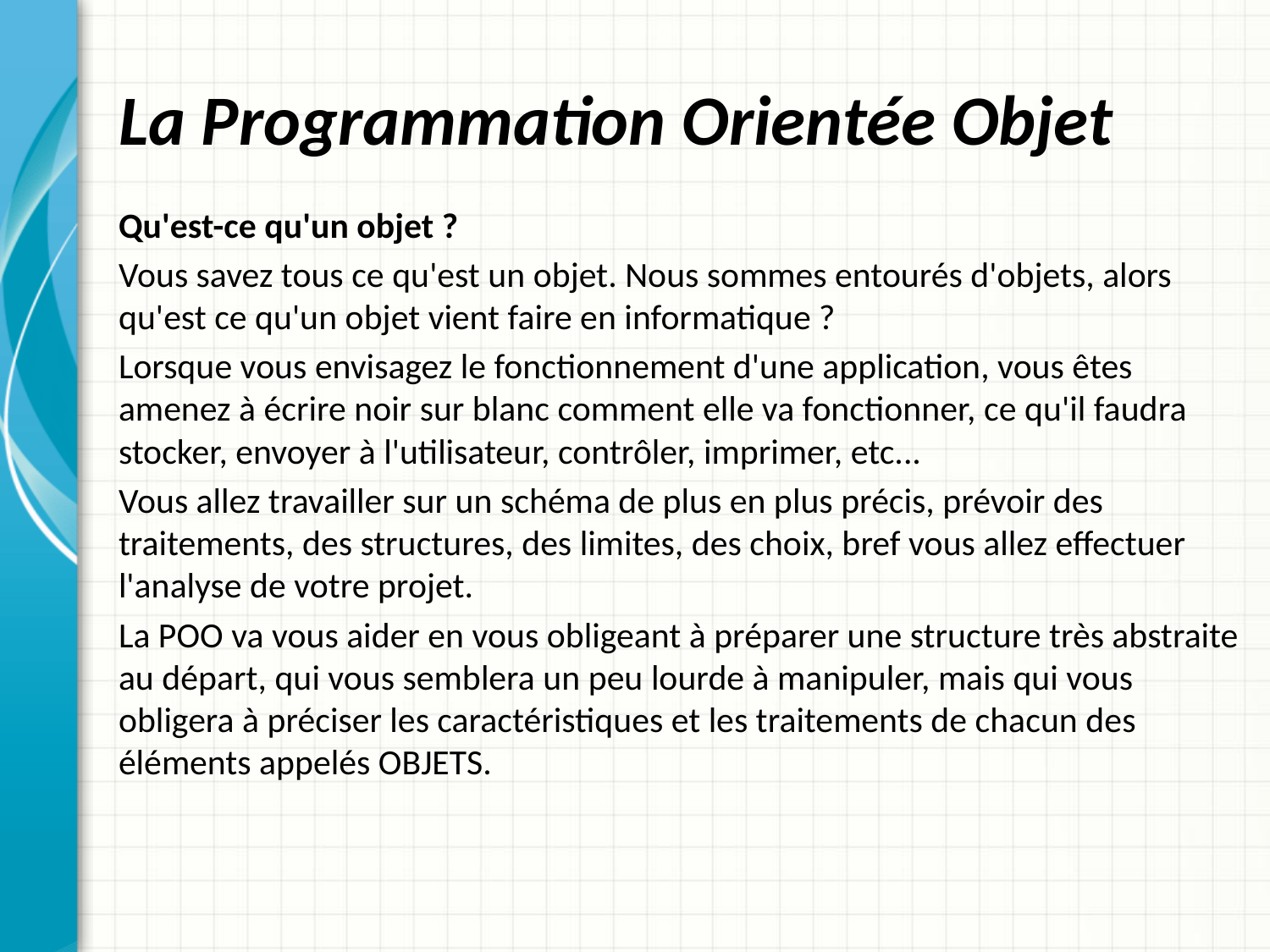

# La Programmation Orientée Objet
Qu'est-ce qu'un objet ?
Vous savez tous ce qu'est un objet. Nous sommes entourés d'objets, alors qu'est ce qu'un objet vient faire en informatique ?
Lorsque vous envisagez le fonctionnement d'une application, vous êtes amenez à écrire noir sur blanc comment elle va fonctionner, ce qu'il faudra stocker, envoyer à l'utilisateur, contrôler, imprimer, etc...
Vous allez travailler sur un schéma de plus en plus précis, prévoir des traitements, des structures, des limites, des choix, bref vous allez effectuer l'analyse de votre projet.
La POO va vous aider en vous obligeant à préparer une structure très abstraite au départ, qui vous semblera un peu lourde à manipuler, mais qui vous obligera à préciser les caractéristiques et les traitements de chacun des éléments appelés OBJETS.